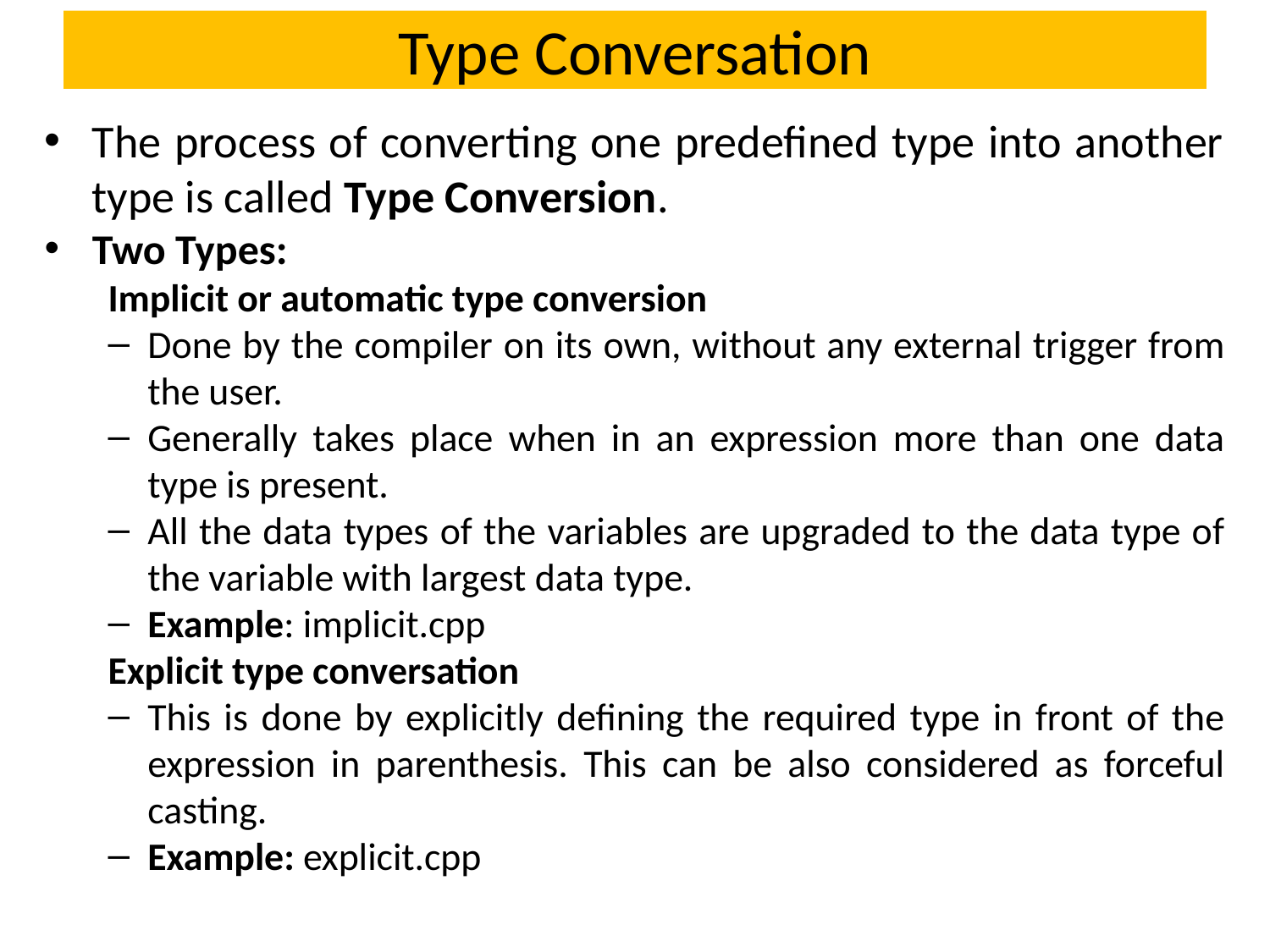

# Type Conversation
The process of converting one predefined type into another type is called Type Conversion.
Two Types:
Implicit or automatic type conversion
Done by the compiler on its own, without any external trigger from the user.
Generally takes place when in an expression more than one data type is present.
All the data types of the variables are upgraded to the data type of the variable with largest data type.
Example: implicit.cpp
Explicit type conversation
This is done by explicitly defining the required type in front of the expression in parenthesis. This can be also considered as forceful casting.
Example: explicit.cpp